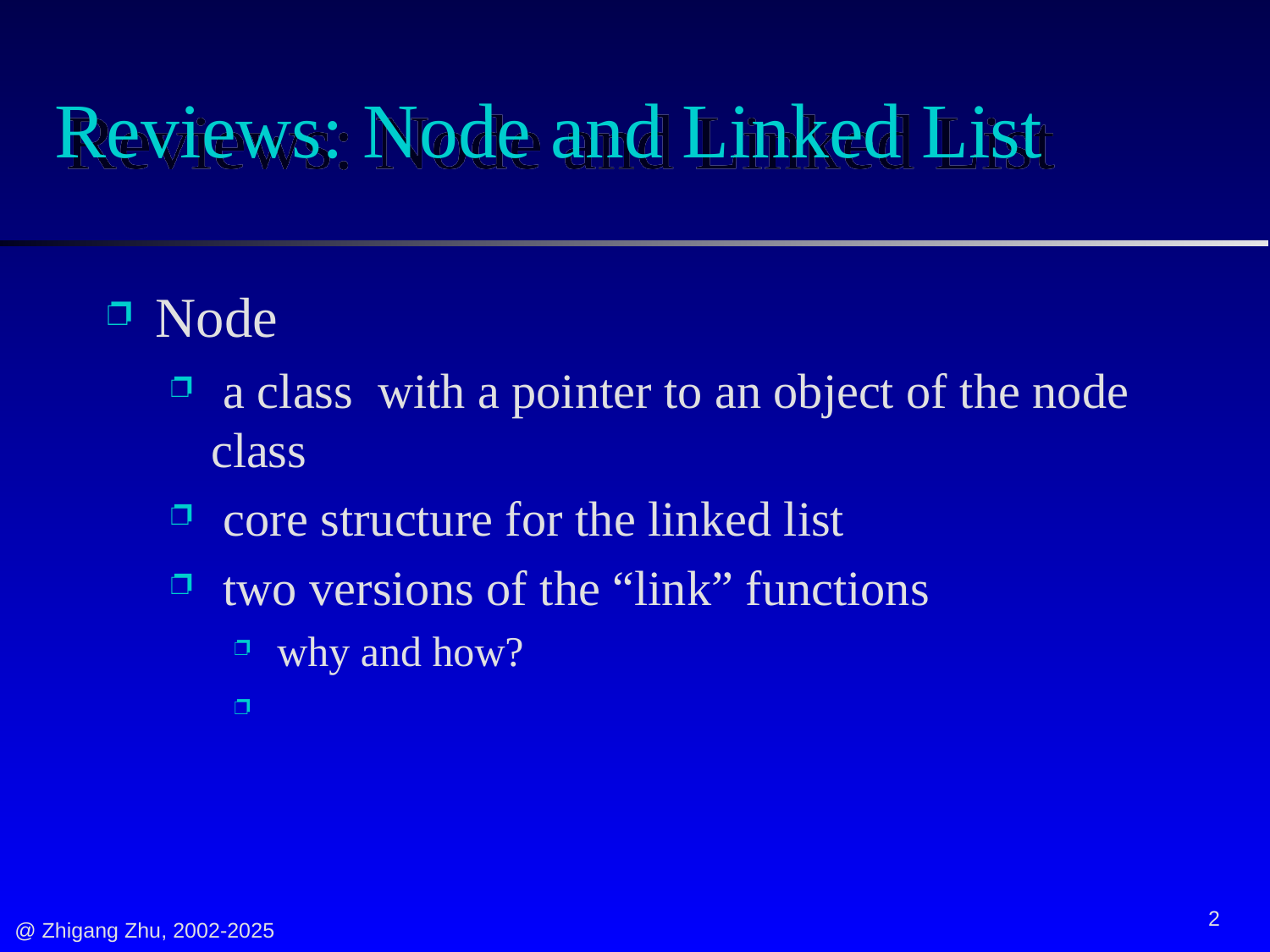

# Reviews: Node and Linked List
Node
 a class  with a pointer to an object of the node class
 core structure for the linked list
 two versions of the “link” functions
 why and how?